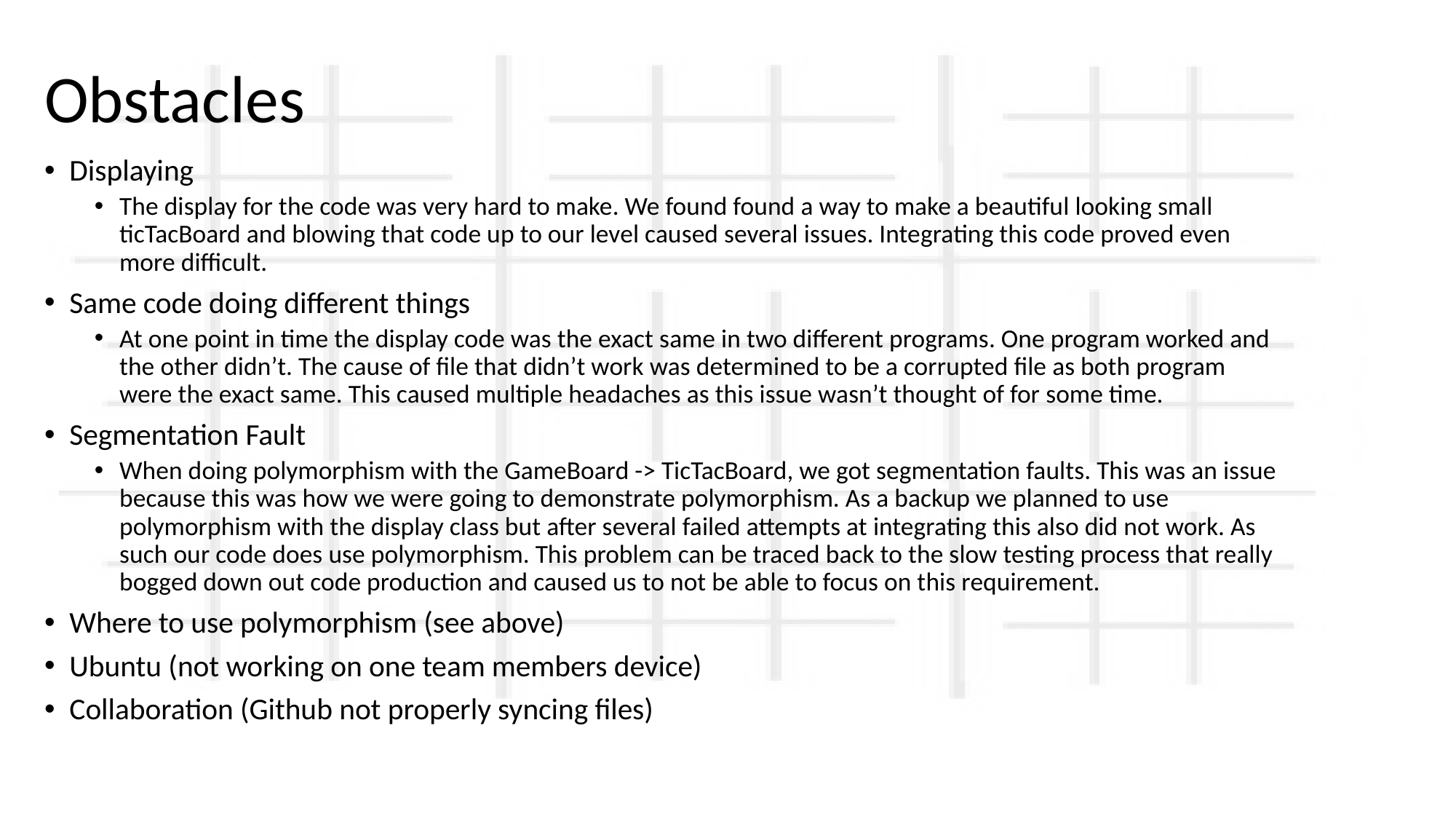

# Obstacles
Displaying
The display for the code was very hard to make. We found found a way to make a beautiful looking small ticTacBoard and blowing that code up to our level caused several issues. Integrating this code proved even more difficult.
Same code doing different things
At one point in time the display code was the exact same in two different programs. One program worked and the other didn’t. The cause of file that didn’t work was determined to be a corrupted file as both program were the exact same. This caused multiple headaches as this issue wasn’t thought of for some time.
Segmentation Fault
When doing polymorphism with the GameBoard -> TicTacBoard, we got segmentation faults. This was an issue because this was how we were going to demonstrate polymorphism. As a backup we planned to use polymorphism with the display class but after several failed attempts at integrating this also did not work. As such our code does use polymorphism. This problem can be traced back to the slow testing process that really bogged down out code production and caused us to not be able to focus on this requirement.
Where to use polymorphism (see above)
Ubuntu (not working on one team members device)
Collaboration (Github not properly syncing files)